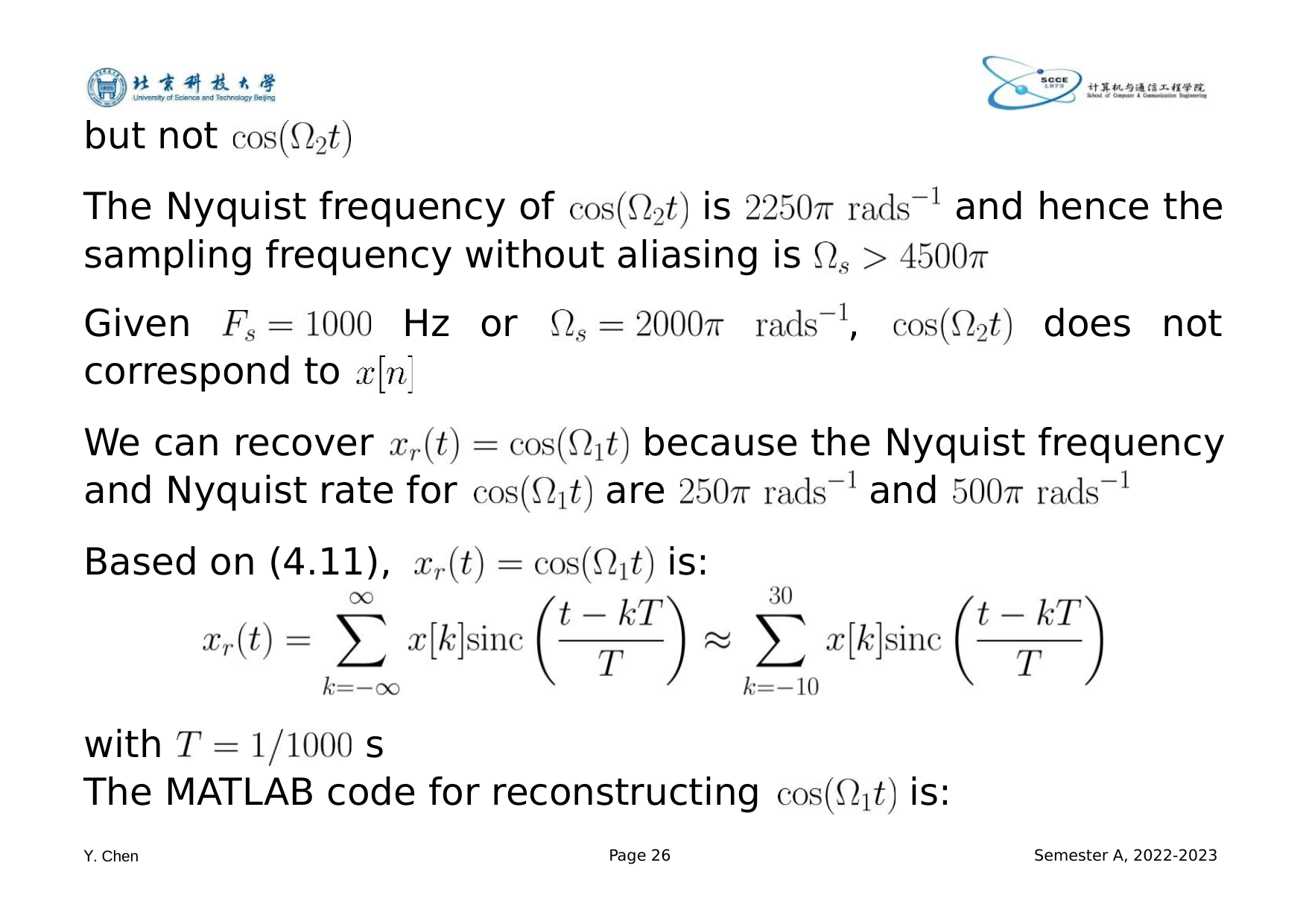

but not

The Nyquist frequency of
sampling frequency without aliasing is
is
and hence the
does not

Given
Hz or
,

correspond to

We can recover
and Nyquist rate for
because the Nyquist frequency
are and

Based on (4.11),
is:

with
s

The MATLAB code for reconstructing
is:

Y. Chen
Page 26
Semester A, 2022-2023